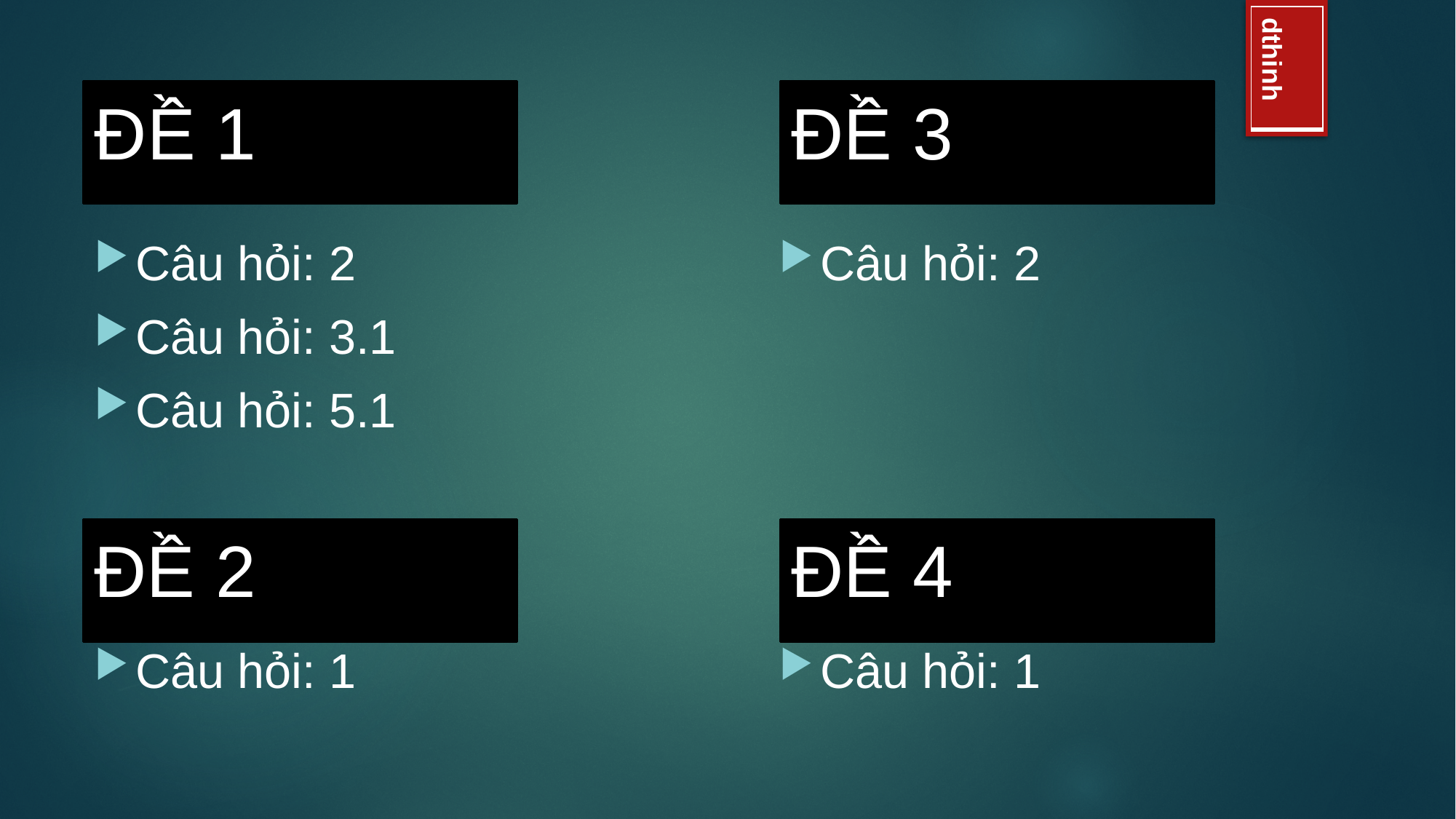

# ĐỀ 1
ĐỀ 3
Câu hỏi: 2
Câu hỏi: 3.1
Câu hỏi: 5.1
Câu hỏi: 2
ĐỀ 2
ĐỀ 4
Câu hỏi: 1
Câu hỏi: 1